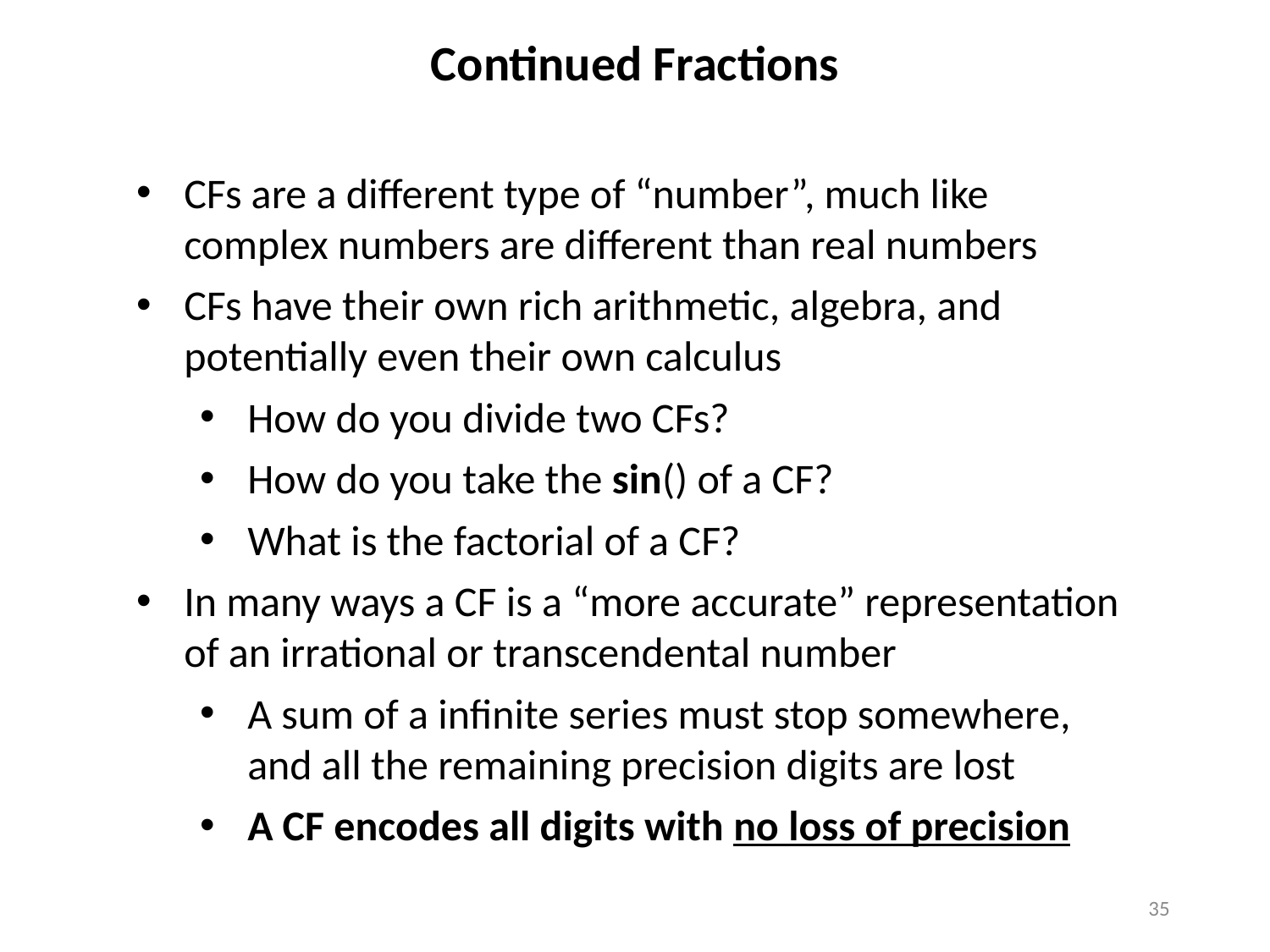

Continued Fractions
CFs are a different type of “number”, much like complex numbers are different than real numbers
CFs have their own rich arithmetic, algebra, and potentially even their own calculus
How do you divide two CFs?
How do you take the sin() of a CF?
What is the factorial of a CF?
In many ways a CF is a “more accurate” representation of an irrational or transcendental number
A sum of a infinite series must stop somewhere, and all the remaining precision digits are lost
A CF encodes all digits with no loss of precision
35